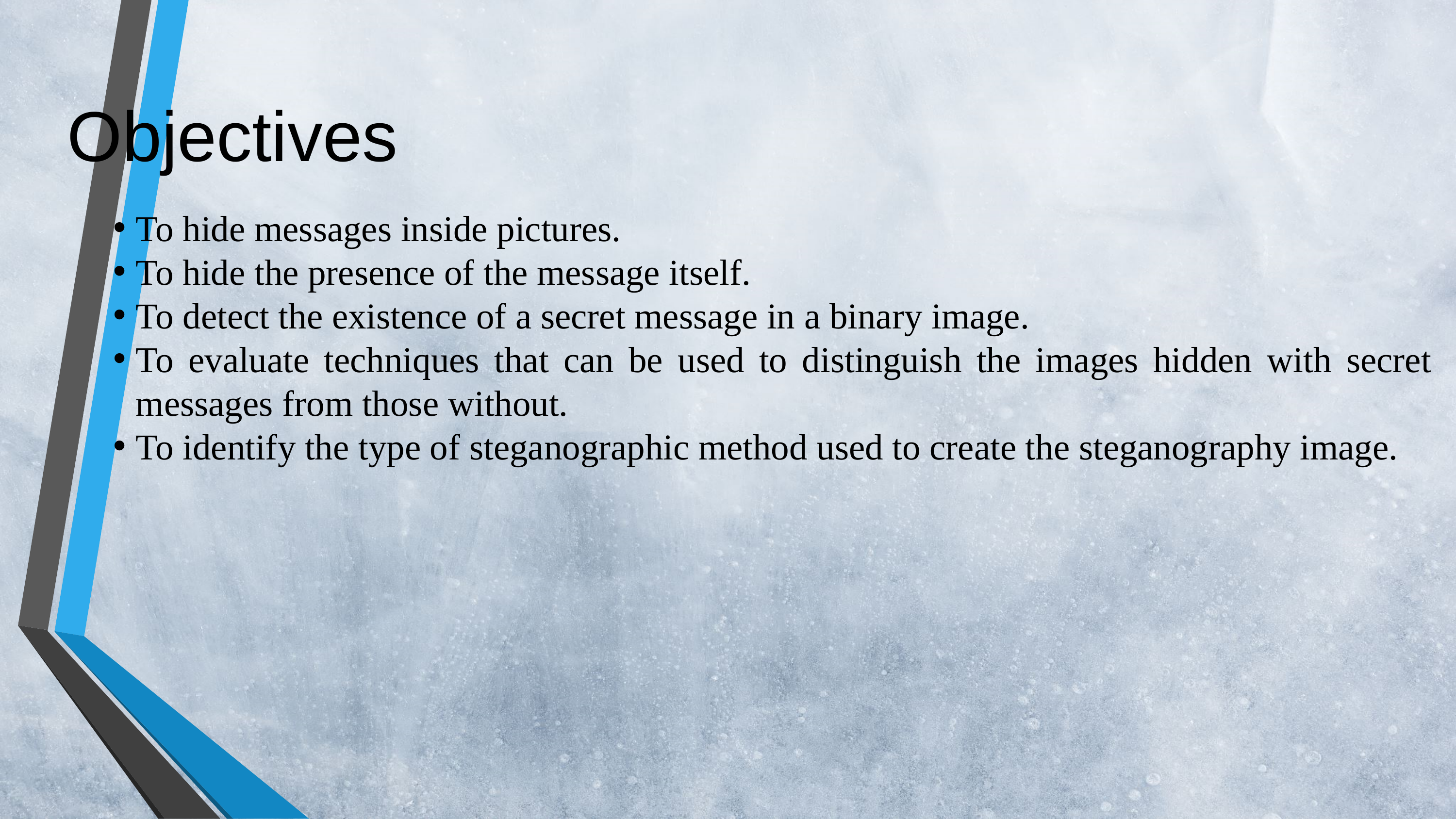

Objectives
To hide messages inside pictures.
To hide the presence of the message itself.
To detect the existence of a secret message in a binary image.
To evaluate techniques that can be used to distinguish the images hidden with secret messages from those without.
To identify the type of steganographic method used to create the steganography image.